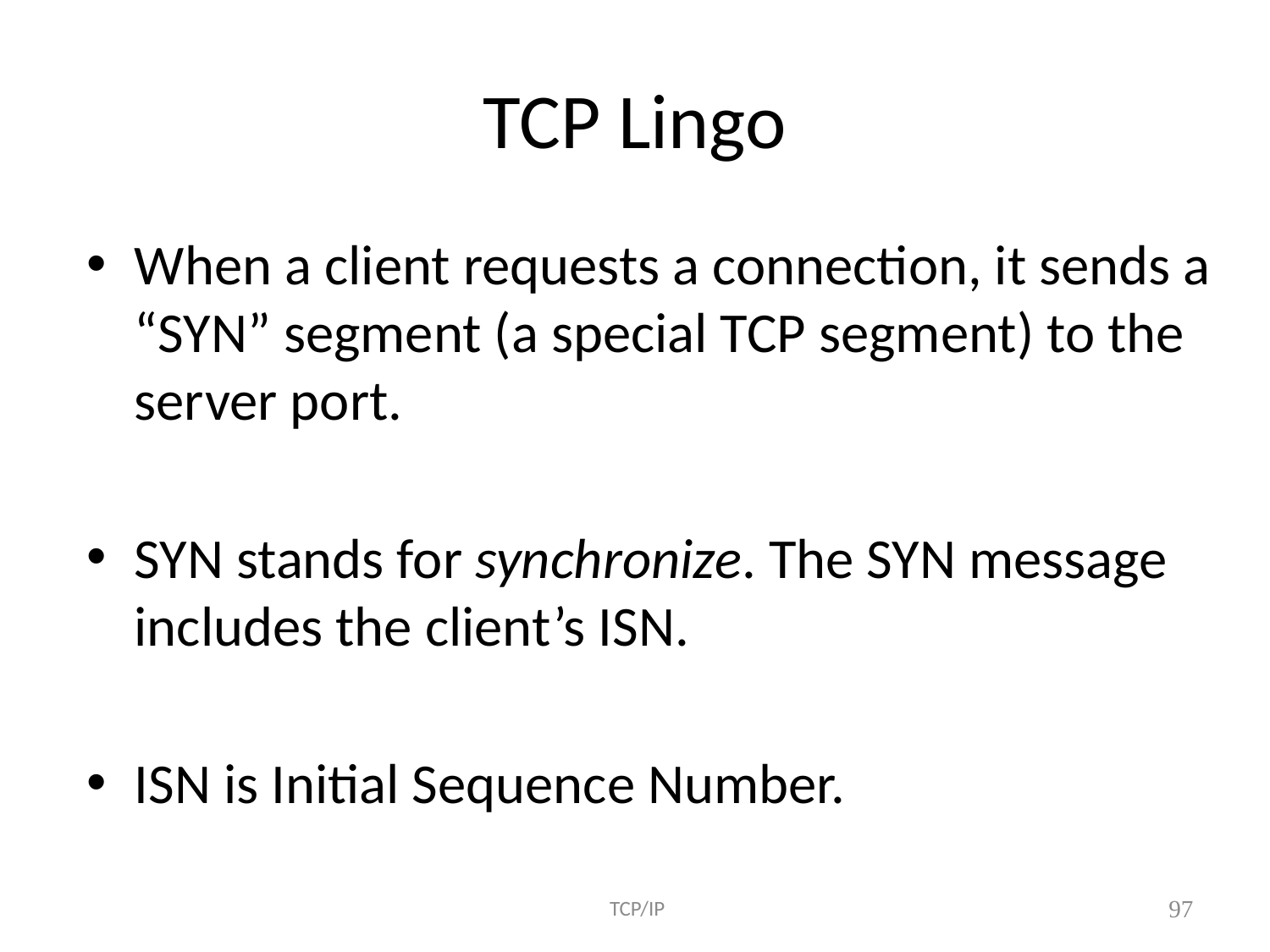

# TCP Lingo
When a client requests a connection, it sends a “SYN” segment (a special TCP segment) to the server port.

SYN stands for synchronize. The SYN message includes the client’s ISN.

ISN is Initial Sequence Number.
 TCP/IP
97